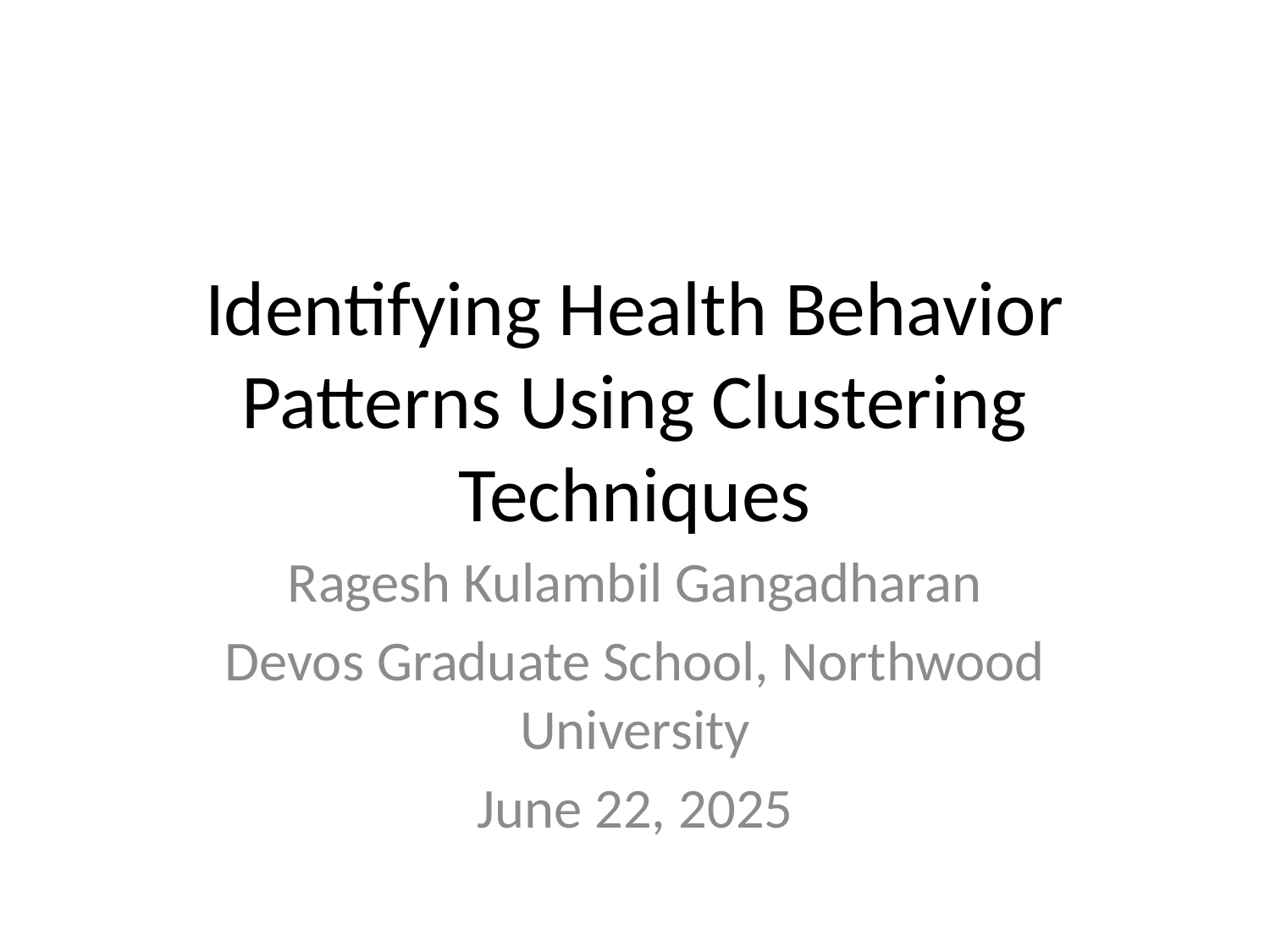

# Identifying Health Behavior Patterns Using Clustering Techniques
Ragesh Kulambil Gangadharan
Devos Graduate School, Northwood University
June 22, 2025